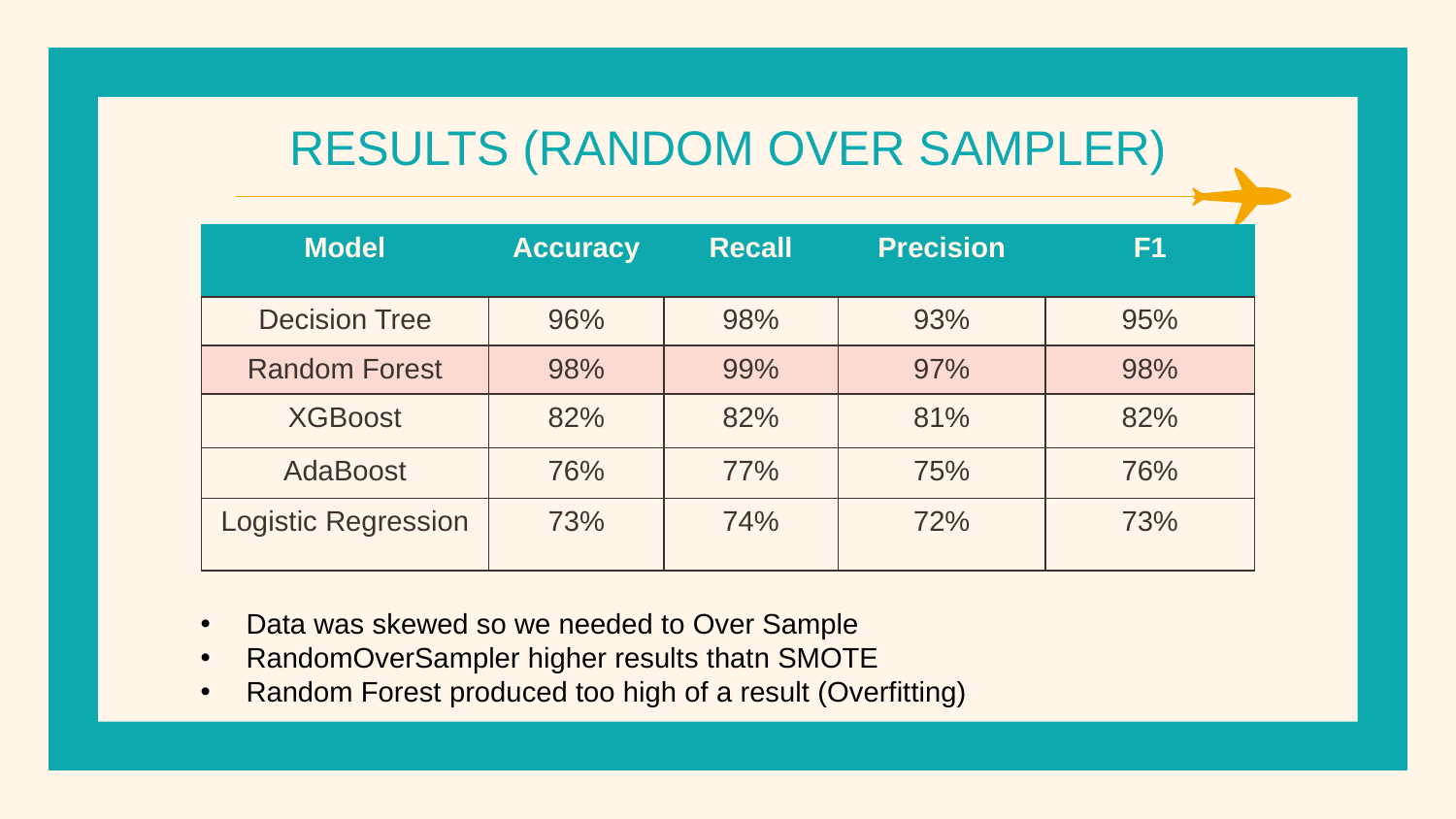

# RESULTS (RANDOM OVER SAMPLER)

| Model | Accuracy | Recall | Precision | F1 |
| --- | --- | --- | --- | --- |
| Decision Tree | 96% | 98% | 93% | 95% |
| Random Forest | 98% | 99% | 97% | 98% |
| XGBoost | 82% | 82% | 81% | 82% |
| AdaBoost | 76% | 77% | 75% | 76% |
| Logistic Regression | 73% | 74% | 72% | 73% |
Data was skewed so we needed to Over Sample
RandomOverSampler higher results thatn SMOTE
Random Forest produced too high of a result (Overfitting)